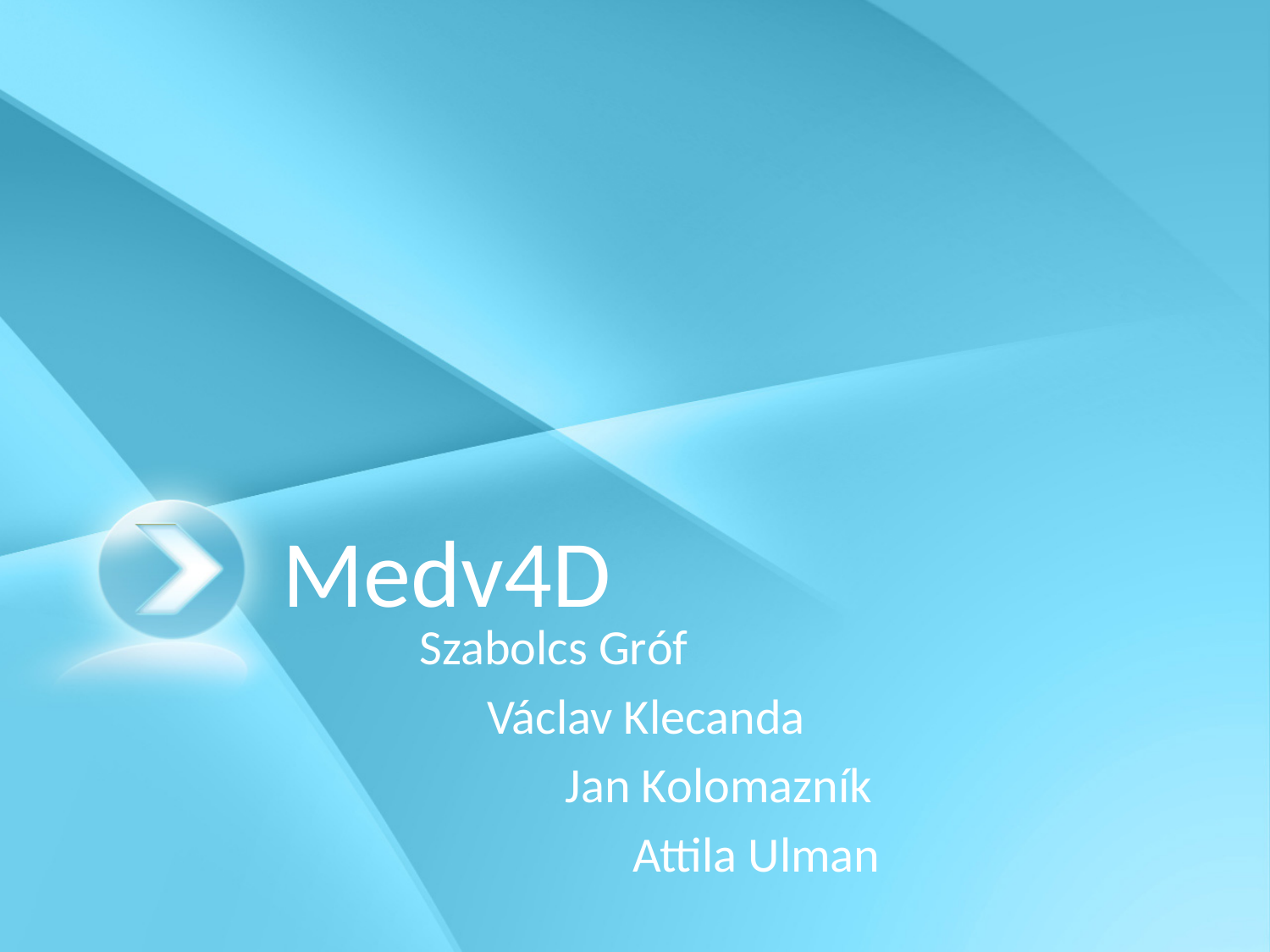

# Medv4D
Szabolcs Gróf
      Václav Klecanda
             Jan Kolomazník
                   Attila Ulman